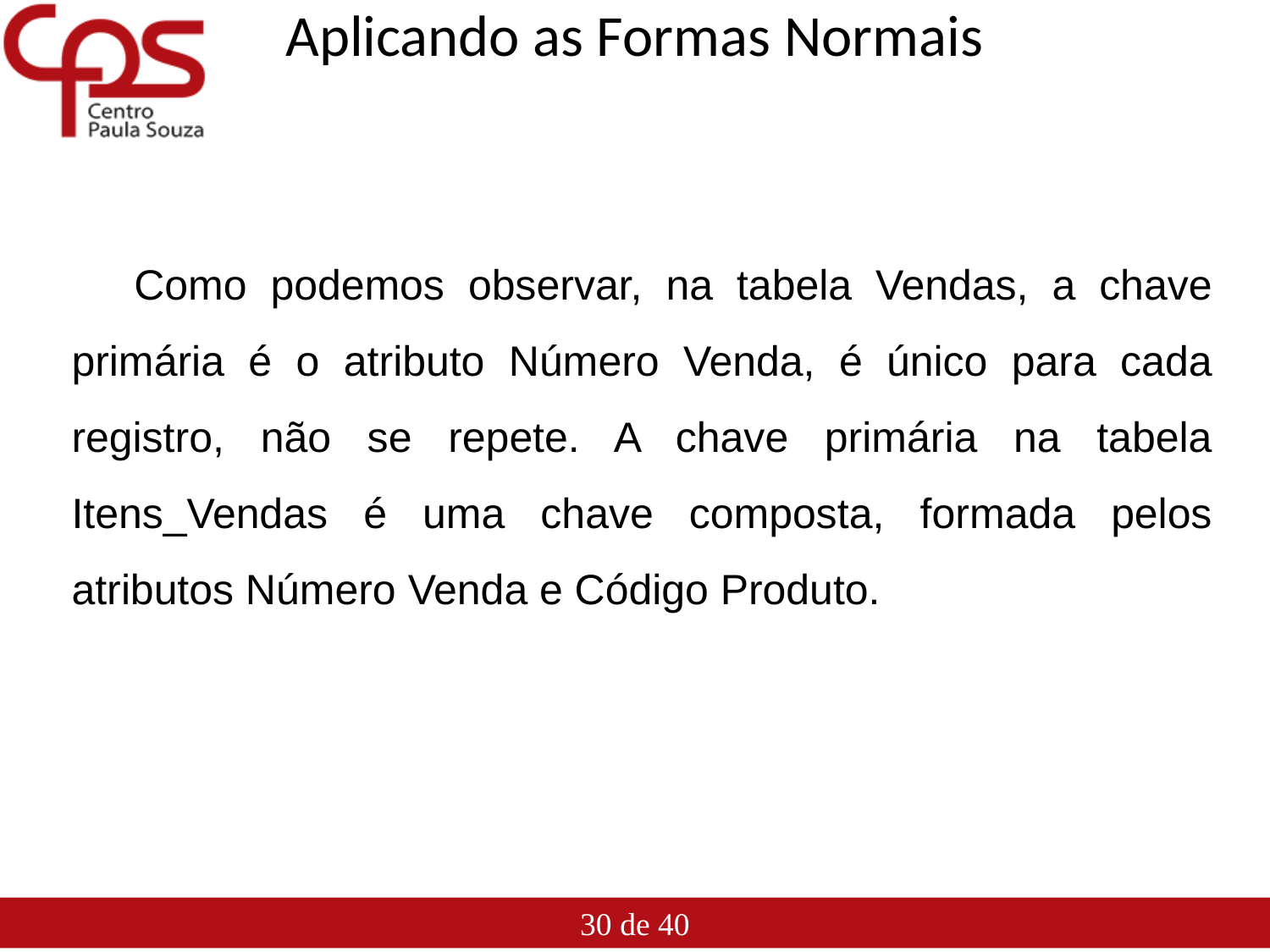

# Aplicando as Formas Normais
Como podemos observar, na tabela Vendas, a chave primária é o atributo Número Venda, é único para cada registro, não se repete. A chave primária na tabela Itens_Vendas é uma chave composta, formada pelos atributos Número Venda e Código Produto.